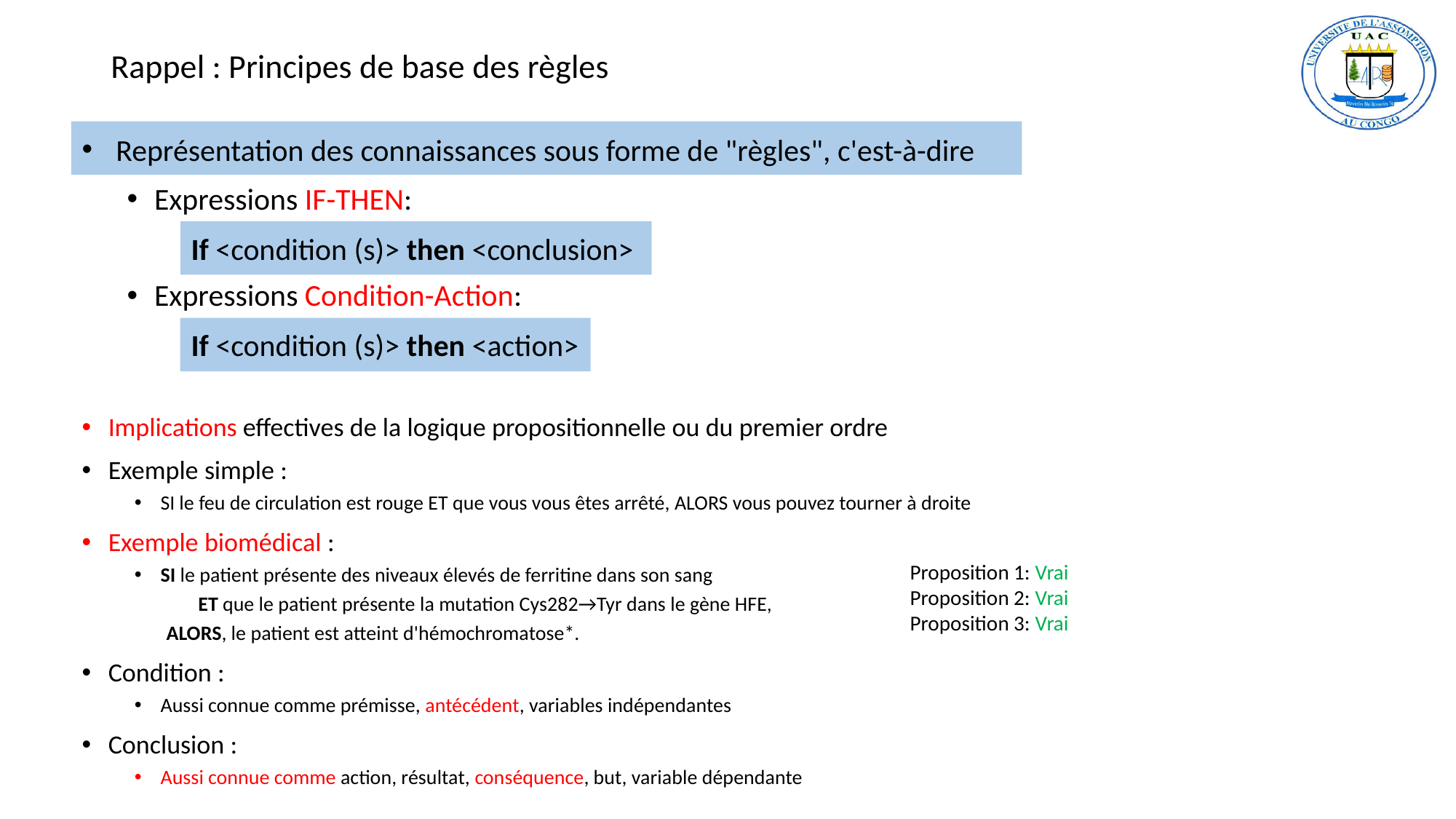

# Rappel : Principes de base des règles

Représentation des connaissances sous forme de "règles", c'est-à-dire

Expressions IF-THEN:
If <condition (s)> then <conclusion>
Expressions Condition-Action:
If <condition (s)> then <action>
Implications effectives de la logique propositionnelle ou du premier ordre
Exemple simple :
SI le feu de circulation est rouge ET que vous vous êtes arrêté, ALORS vous pouvez tourner à droite
Exemple biomédical :
SI le patient présente des niveaux élevés de ferritine dans son sang
              ET que le patient présente la mutation Cys282→Tyr dans le gène HFE,
       ALORS, le patient est atteint d'hémochromatose*.
Condition :
Aussi connue comme prémisse, antécédent, variables indépendantes
Conclusion :
Aussi connue comme action, résultat, conséquence, but, variable dépendante

Proposition 1: Vrai
Proposition 2: Vrai
Proposition 3: Vrai